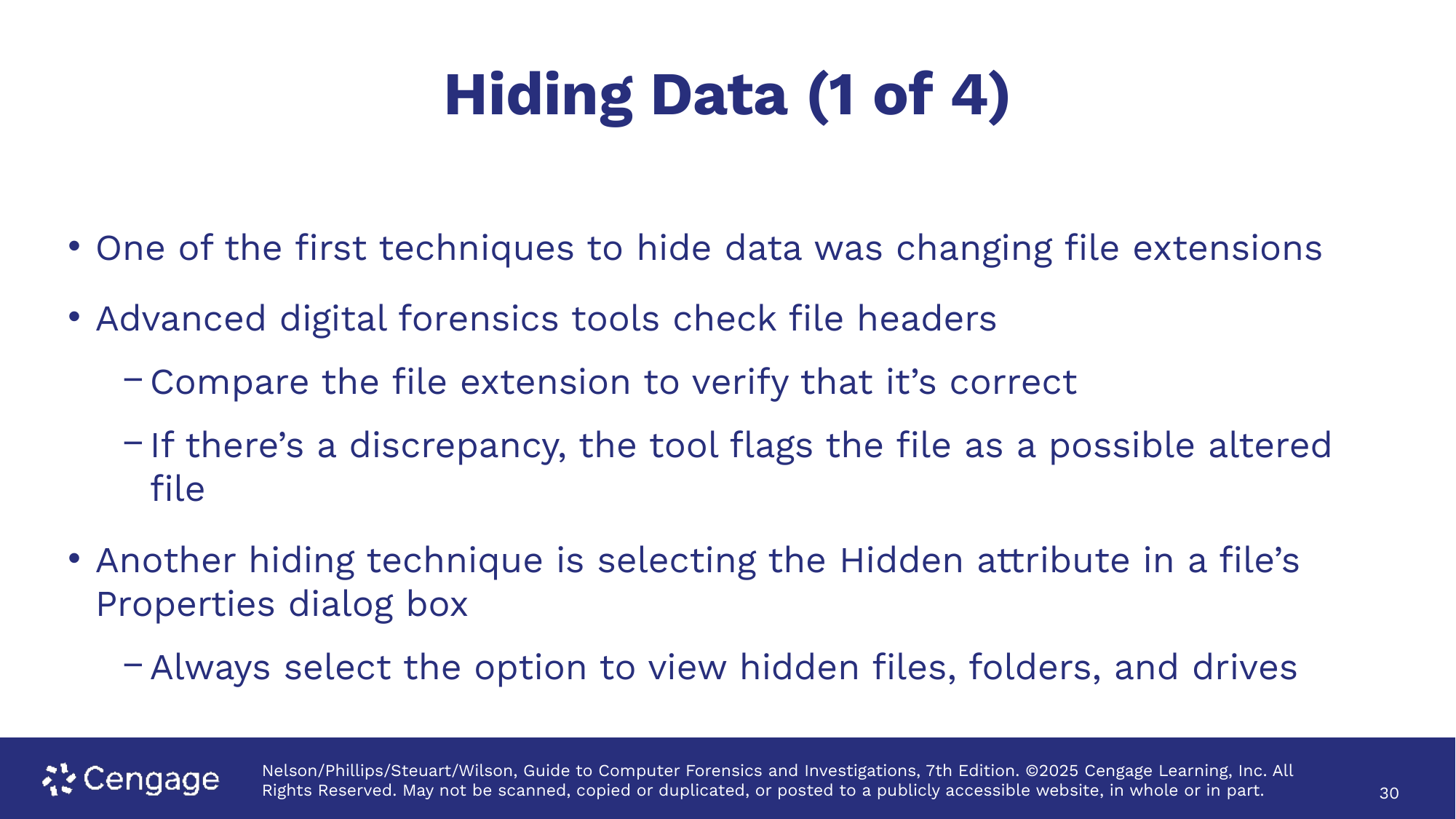

# Hiding Data (1 of 4)
One of the first techniques to hide data was changing file extensions
Advanced digital forensics tools check file headers
Compare the file extension to verify that it’s correct
If there’s a discrepancy, the tool flags the file as a possible altered file
Another hiding technique is selecting the Hidden attribute in a file’s Properties dialog box
Always select the option to view hidden files, folders, and drives